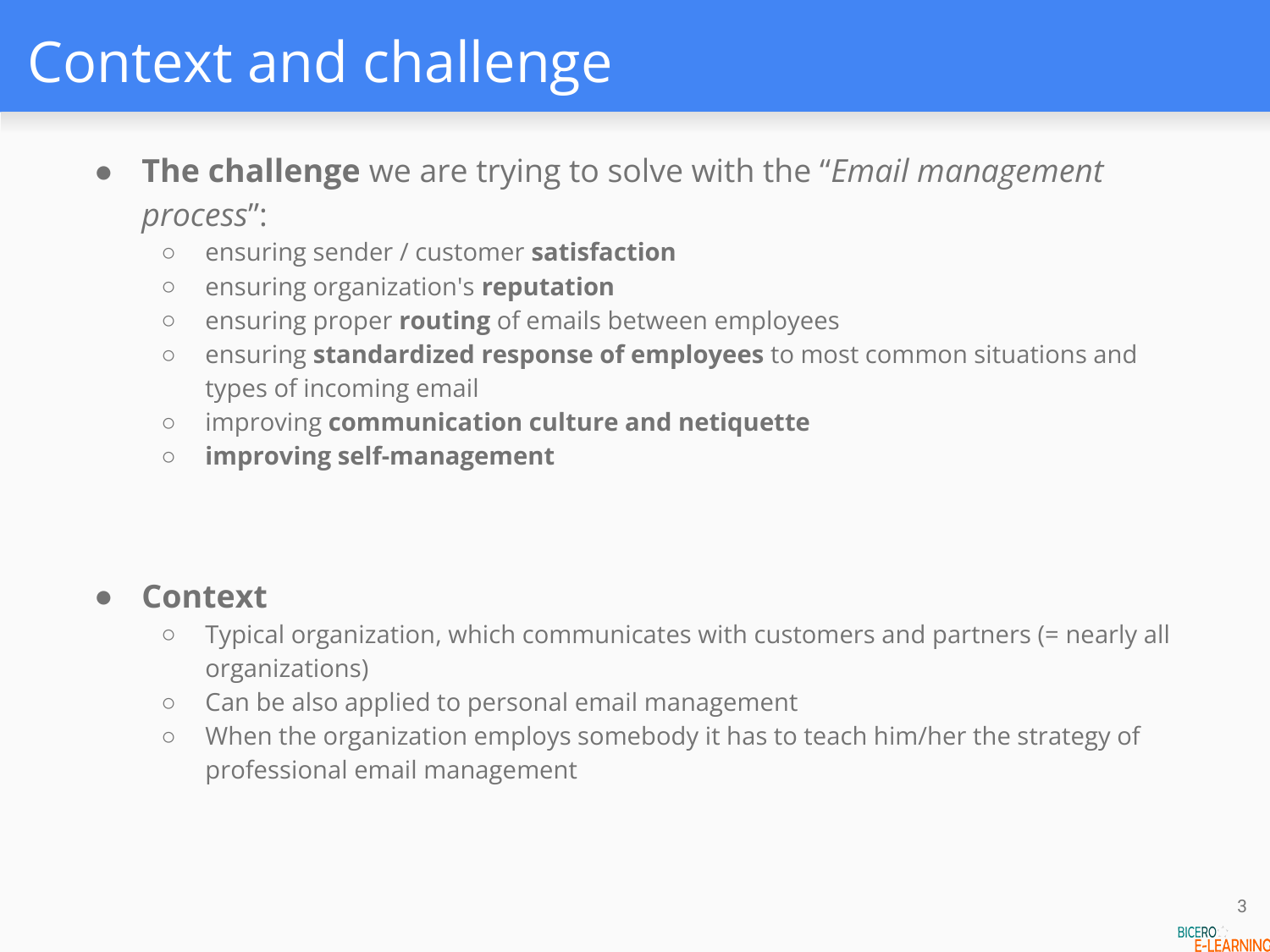

# Context and challenge
The challenge we are trying to solve with the “Email management process”:
ensuring sender / customer satisfaction
ensuring organization's reputation
ensuring proper routing of emails between employees
ensuring standardized response of employees to most common situations and types of incoming email
improving communication culture and netiquette
improving self-management

Context
Typical organization, which communicates with customers and partners (= nearly all organizations)
Can be also applied to personal email management
When the organization employs somebody it has to teach him/her the strategy of professional email management
3